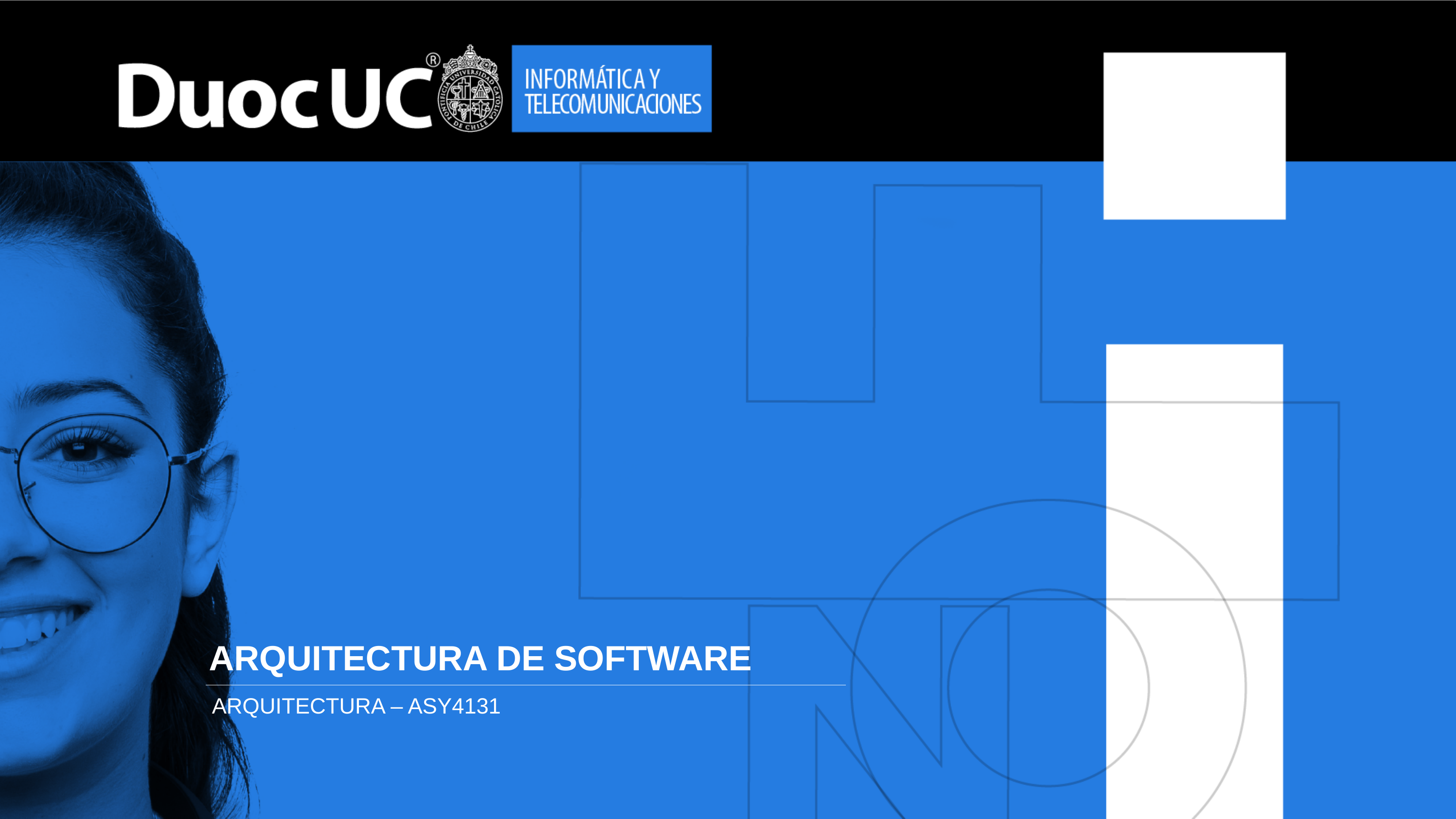

# ARQUITECTURA DE SOFTWARE
ARQUITECTURA – ASY4131